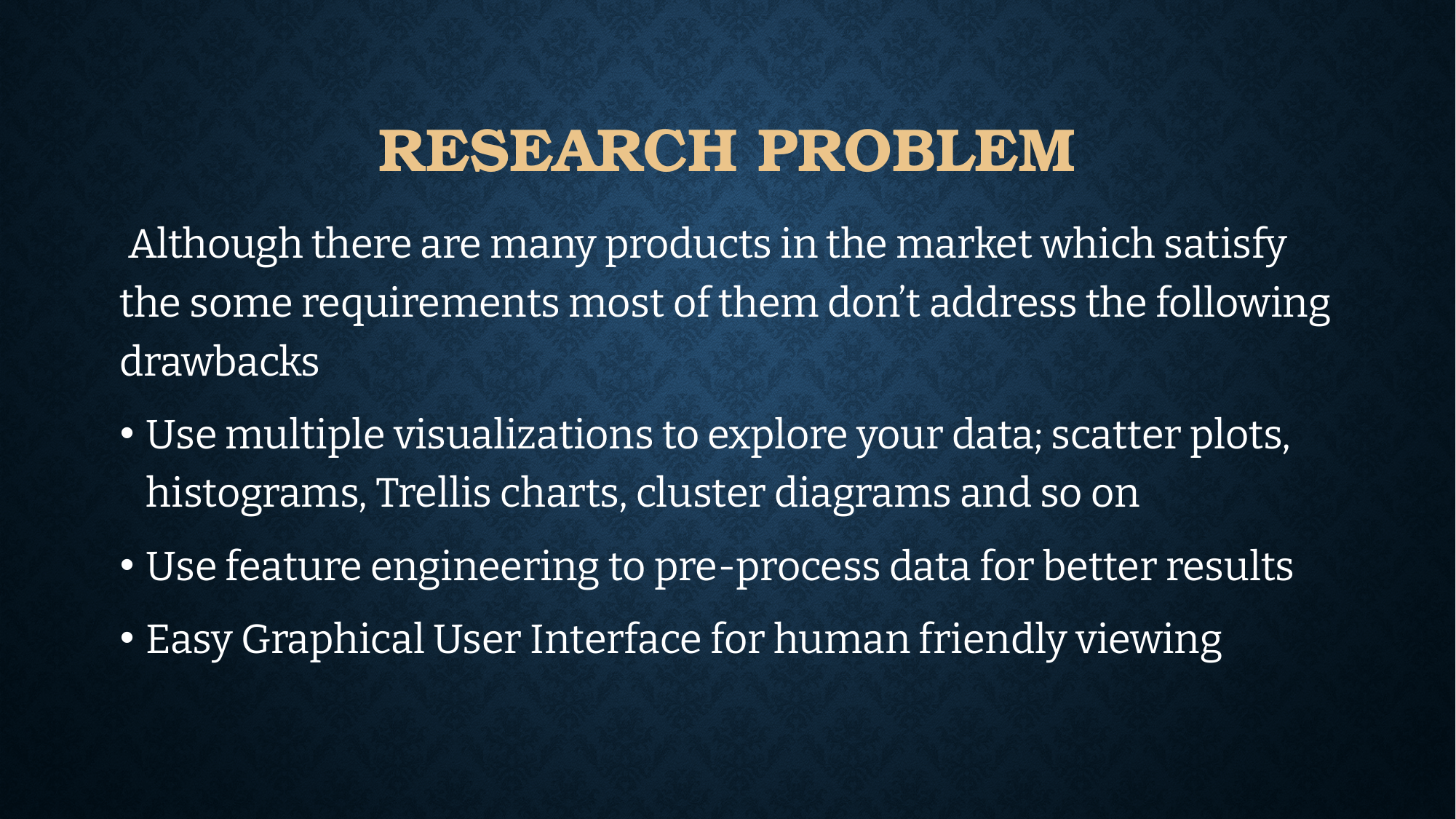

# Research Problem
 Although there are many products in the market which satisfy the some requirements most of them don’t address the following drawbacks
Use multiple visualizations to explore your data; scatter plots, histograms, Trellis charts, cluster diagrams and so on
Use feature engineering to pre-process data for better results
Easy Graphical User Interface for human friendly viewing